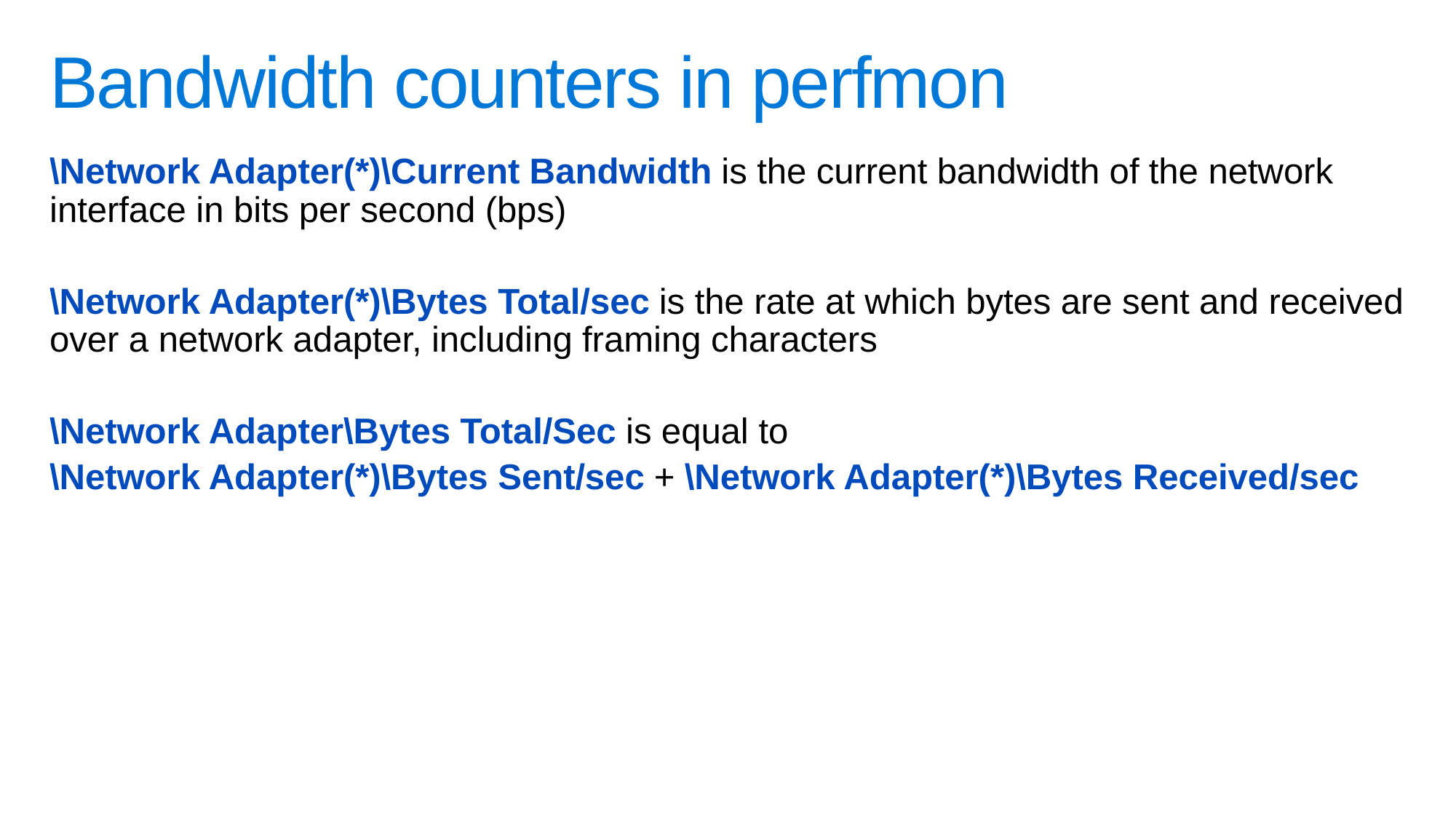

# Bandwidth counters in perfmon
\Network Adapter(*)\Current Bandwidth is the current bandwidth of the network interface in bits per second (bps)

\Network Adapter(*)\Bytes Total/sec is the rate at which bytes are sent and received over a network adapter, including framing characters

\Network Adapter\Bytes Total/Sec is equal to
\Network Adapter(*)\Bytes Sent/sec + \Network Adapter(*)\Bytes Received/sec